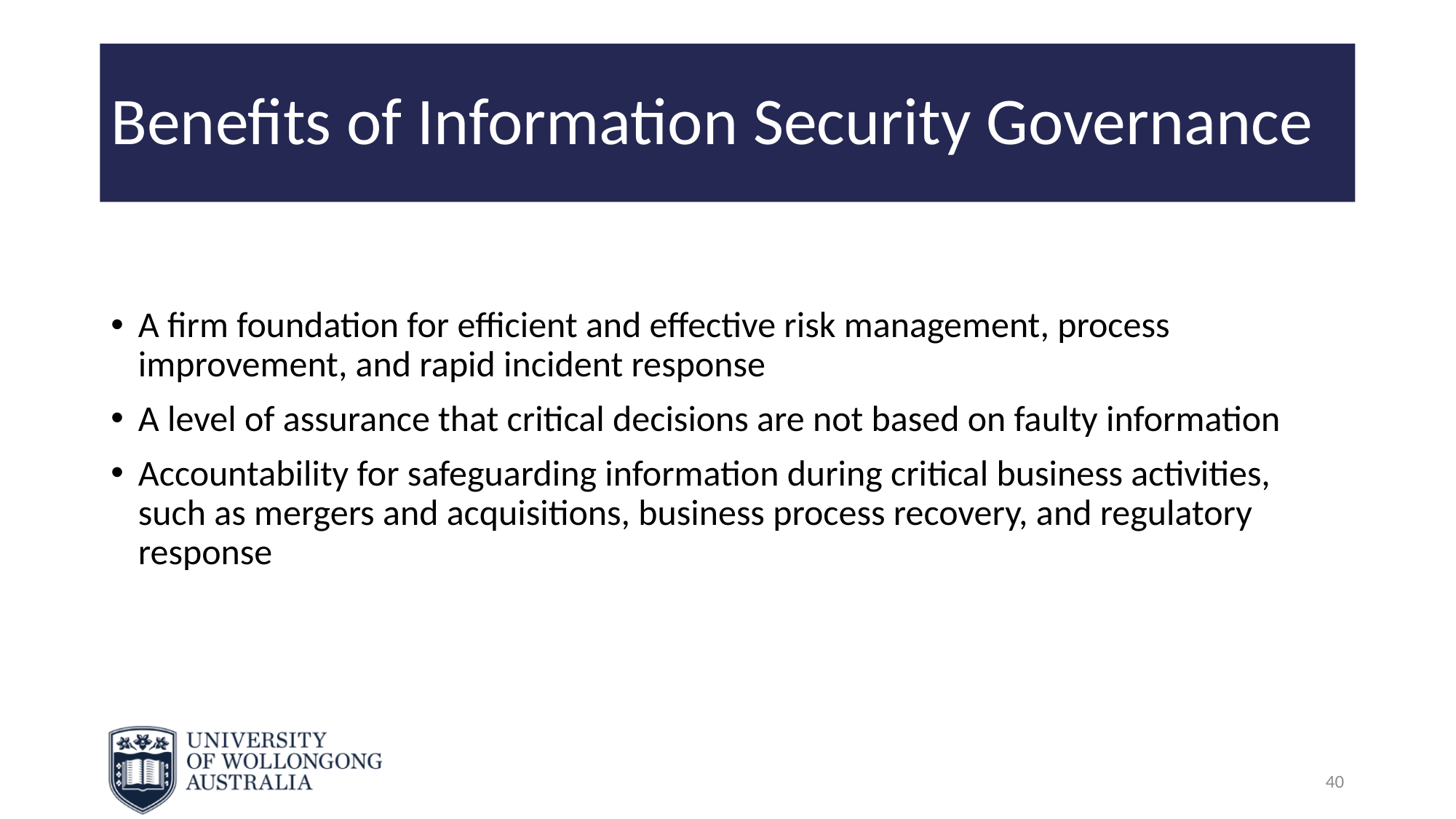

# Benefits of Information Security Governance
A firm foundation for efficient and effective risk management, process improvement, and rapid incident response
A level of assurance that critical decisions are not based on faulty information
Accountability for safeguarding information during critical business activities, such as mergers and acquisitions, business process recovery, and regulatory response

40